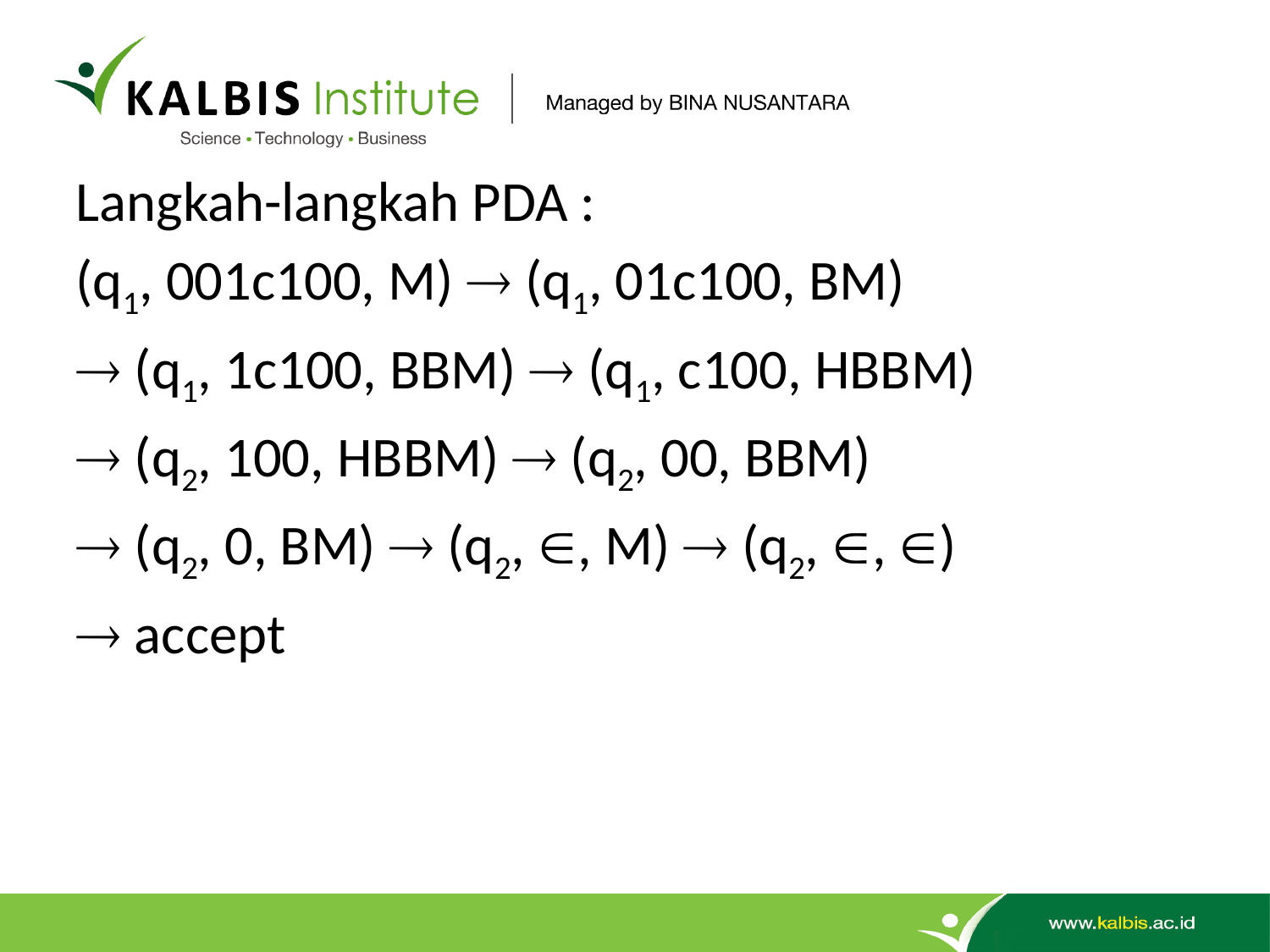

Langkah-langkah PDA :
(q1, 001c100, M) → (q1, 01c100, BM)
→ (q1, 1c100, BBM) → (q1, c100, HBBM)
→ (q2, 100, HBBM) → (q2, 00, BBM)
→ (q2, 0, BM) → (q2, ∈, M) → (q2, ∈, ∈)
→ accept